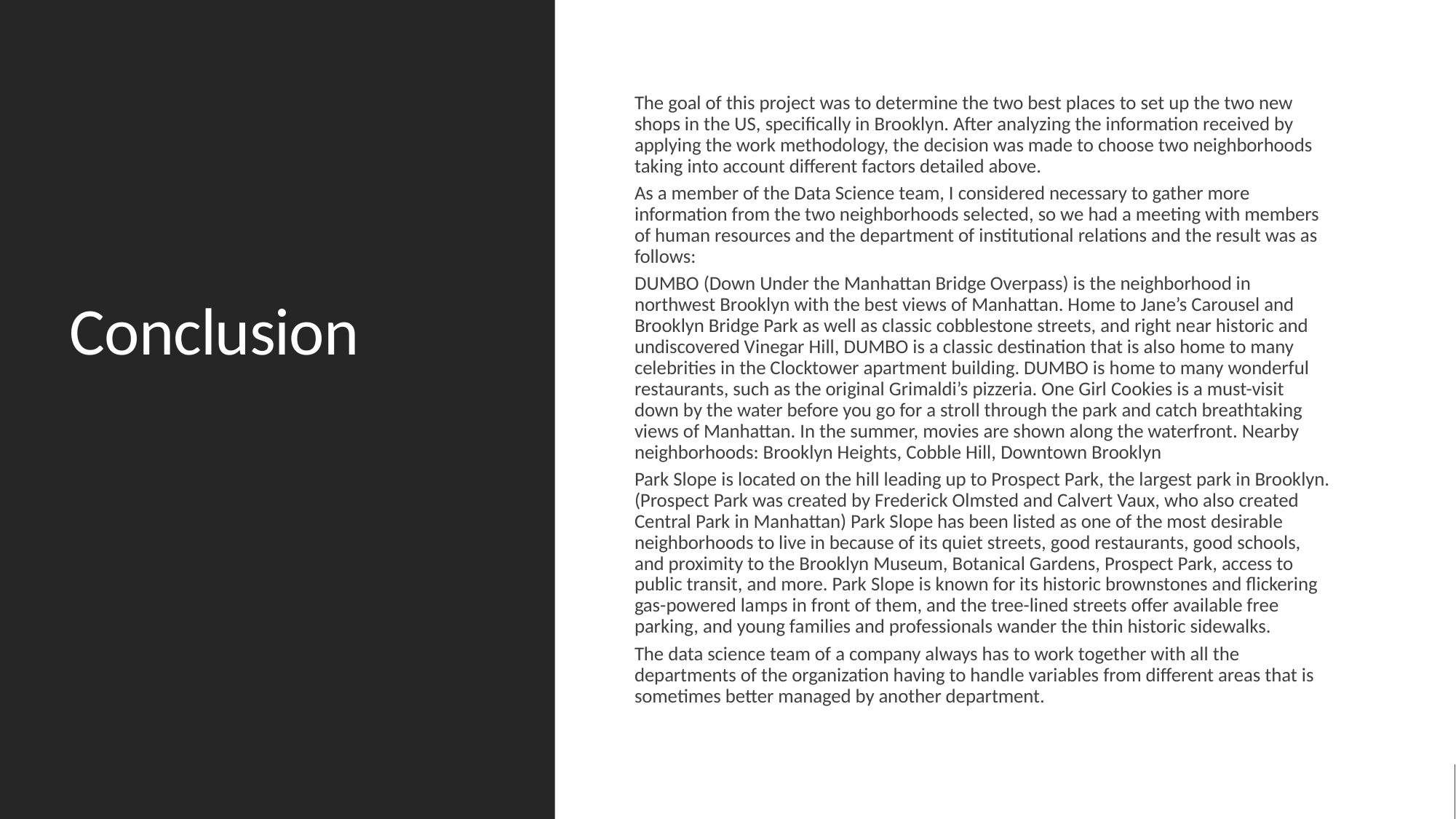

# Conclusion
The goal of this project was to determine the two best places to set up the two new shops in the US, specifically in Brooklyn. After analyzing the information received by applying the work methodology, the decision was made to choose two neighborhoods taking into account different factors detailed above.
As a member of the Data Science team, I considered necessary to gather more information from the two neighborhoods selected, so we had a meeting with members of human resources and the department of institutional relations and the result was as follows:
DUMBO (Down Under the Manhattan Bridge Overpass) is the neighborhood in northwest Brooklyn with the best views of Manhattan. Home to Jane’s Carousel and Brooklyn Bridge Park as well as classic cobblestone streets, and right near historic and undiscovered Vinegar Hill, DUMBO is a classic destination that is also home to many celebrities in the Clocktower apartment building. DUMBO is home to many wonderful restaurants, such as the original Grimaldi’s pizzeria. One Girl Cookies is a must-visit down by the water before you go for a stroll through the park and catch breathtaking views of Manhattan. In the summer, movies are shown along the waterfront. Nearby neighborhoods: Brooklyn Heights, Cobble Hill, Downtown Brooklyn
Park Slope is located on the hill leading up to Prospect Park, the largest park in Brooklyn. (Prospect Park was created by Frederick Olmsted and Calvert Vaux, who also created Central Park in Manhattan) Park Slope has been listed as one of the most desirable neighborhoods to live in because of its quiet streets, good restaurants, good schools, and proximity to the Brooklyn Museum, Botanical Gardens, Prospect Park, access to public transit, and more. Park Slope is known for its historic brownstones and flickering gas-powered lamps in front of them, and the tree-lined streets offer available free parking, and young families and professionals wander the thin historic sidewalks.
The data science team of a company always has to work together with all the departments of the organization having to handle variables from different areas that is sometimes better managed by another department.